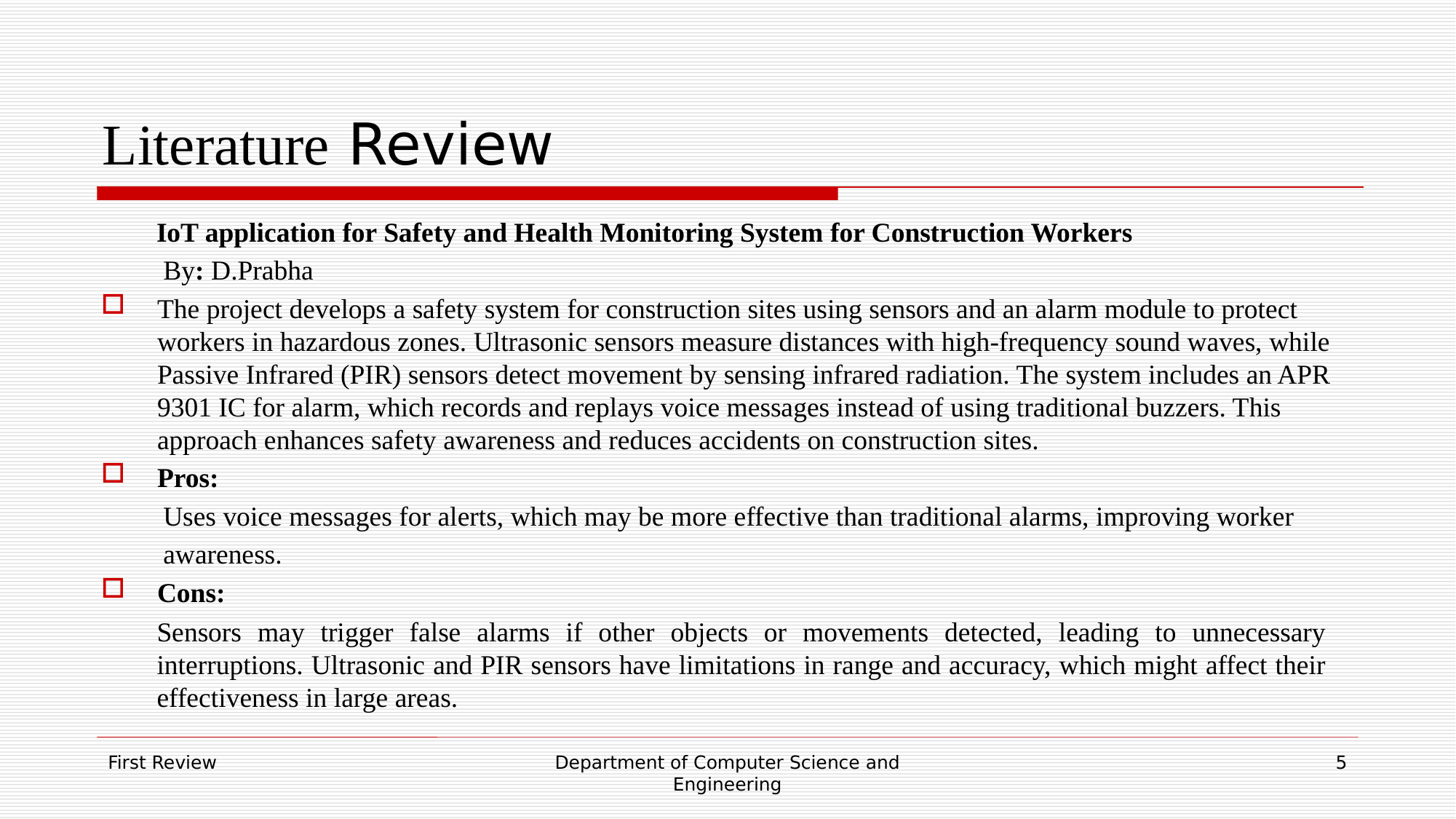

# Literature Review
        IoT application for Safety and Health Monitoring System for Construction Workers
         By: D.Prabha
The project develops a safety system for construction sites using sensors and an alarm module to protect workers in hazardous zones. Ultrasonic sensors measure distances with high-frequency sound waves, while Passive Infrared (PIR) sensors detect movement by sensing infrared radiation. The system includes an APR 9301 IC for alarm, which records and replays voice messages instead of using traditional buzzers. This approach enhances safety awareness and reduces accidents on construction sites.
Pros:
         Uses voice messages for alerts, which may be more effective than traditional alarms, improving worker
         awareness.
Cons:

Sensors may trigger false alarms if other objects or movements detected, leading to unnecessary interruptions. Ultrasonic and PIR sensors have limitations in range and accuracy, which might affect their effectiveness in large areas.
First Review
Department of Computer Science and Engineering
5